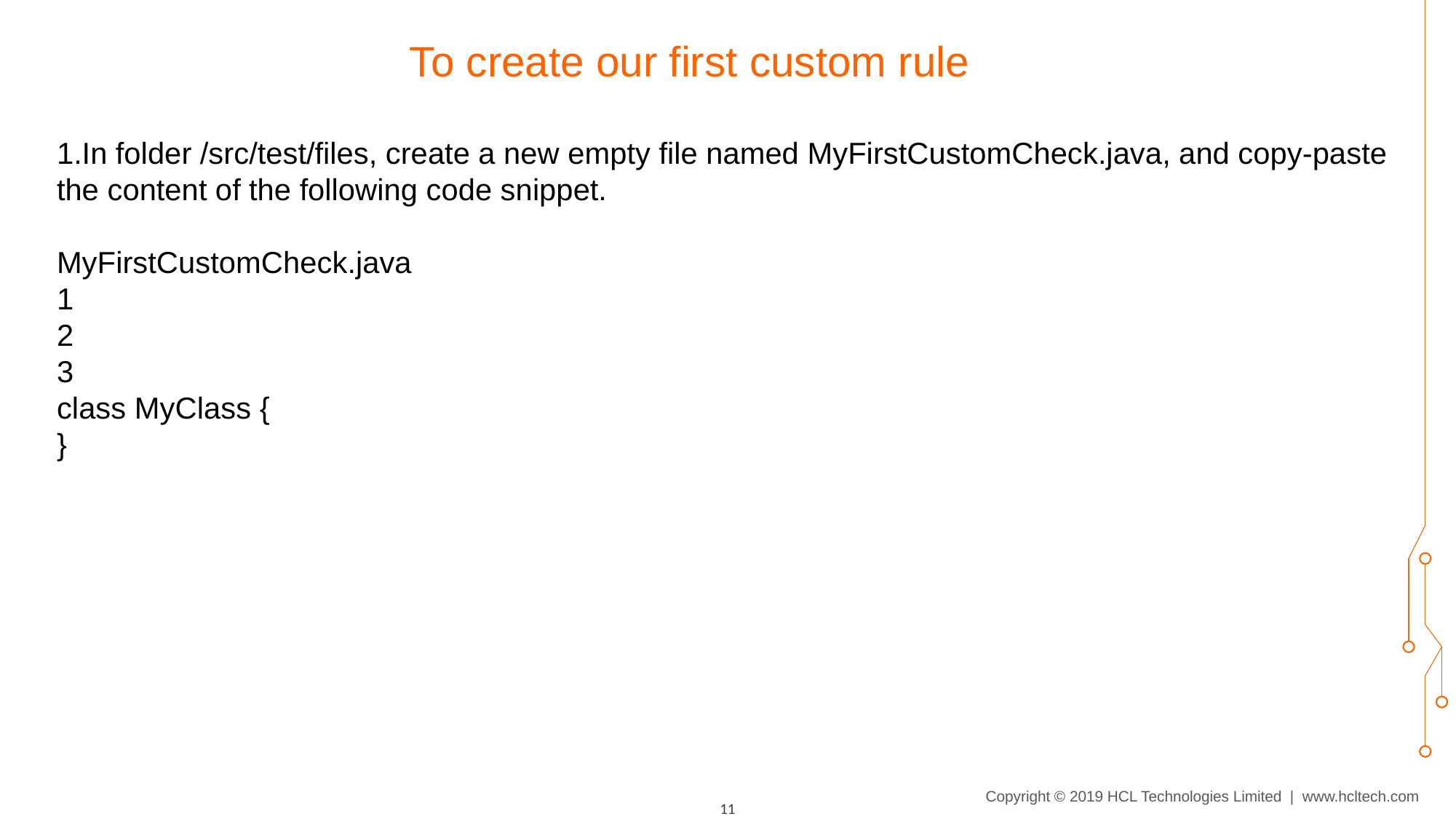

# To create our first custom rule
1.In folder /src/test/files, create a new empty file named MyFirstCustomCheck.java, and copy-paste the content of the following code snippet.

MyFirstCustomCheck.java
1
2
3
class MyClass {
}